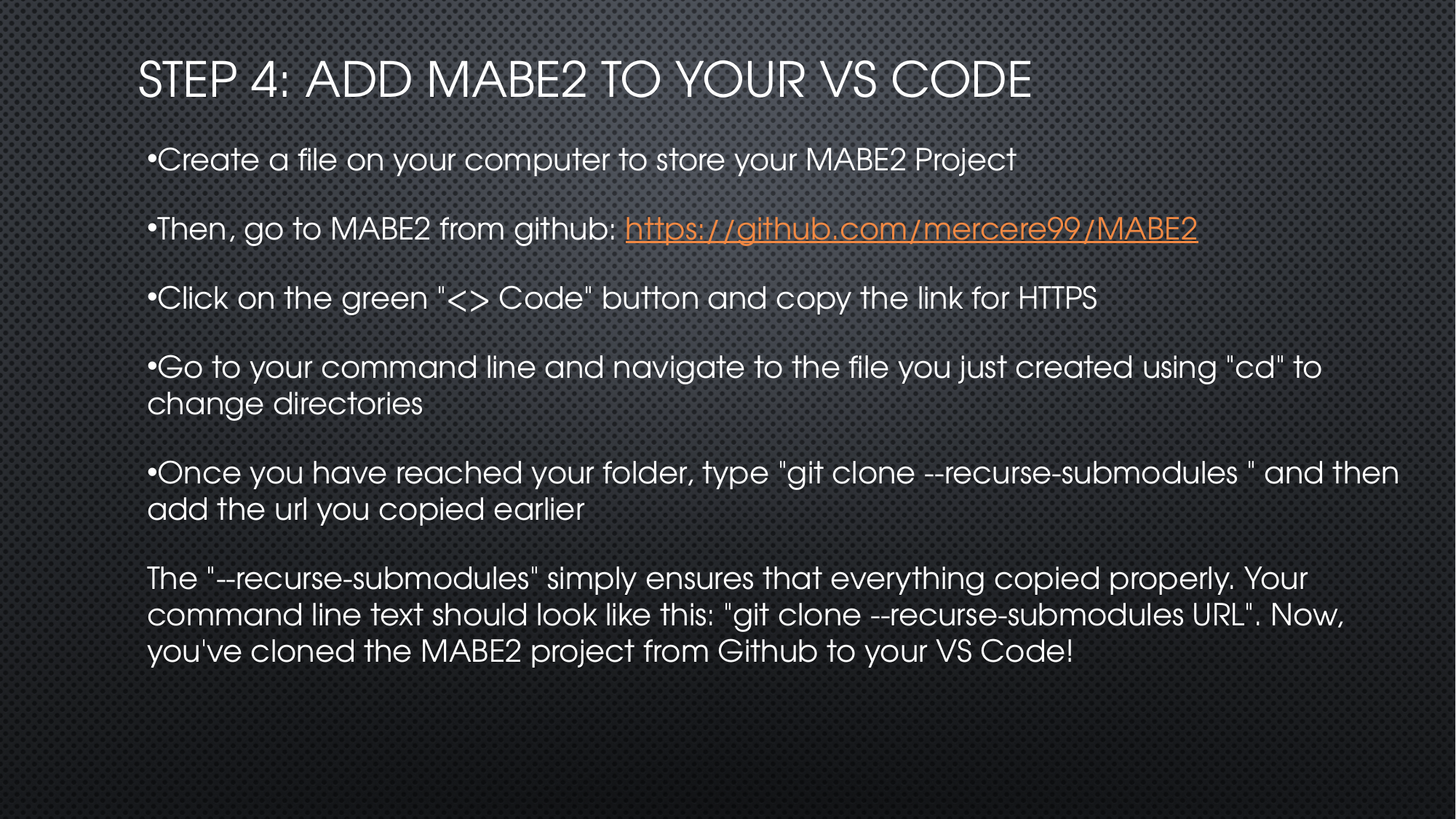

# Step 4: Add MABE2 To your vs code
Create a file on your computer to store your MABE2 Project

Then, go to MABE2 from github: https://github.com/mercere99/MABE2

Click on the green "<> Code" button and copy the link for HTTPS

Go to your command line and navigate to the file you just created using "cd" to change directories

Once you have reached your folder, type "git clone --recurse-submodules " and then add the url you copied earlier

The "--recurse-submodules" simply ensures that everything copied properly. Your command line text should look like this: "git clone --recurse-submodules URL". Now, you've cloned the MABE2 project from Github to your VS Code!